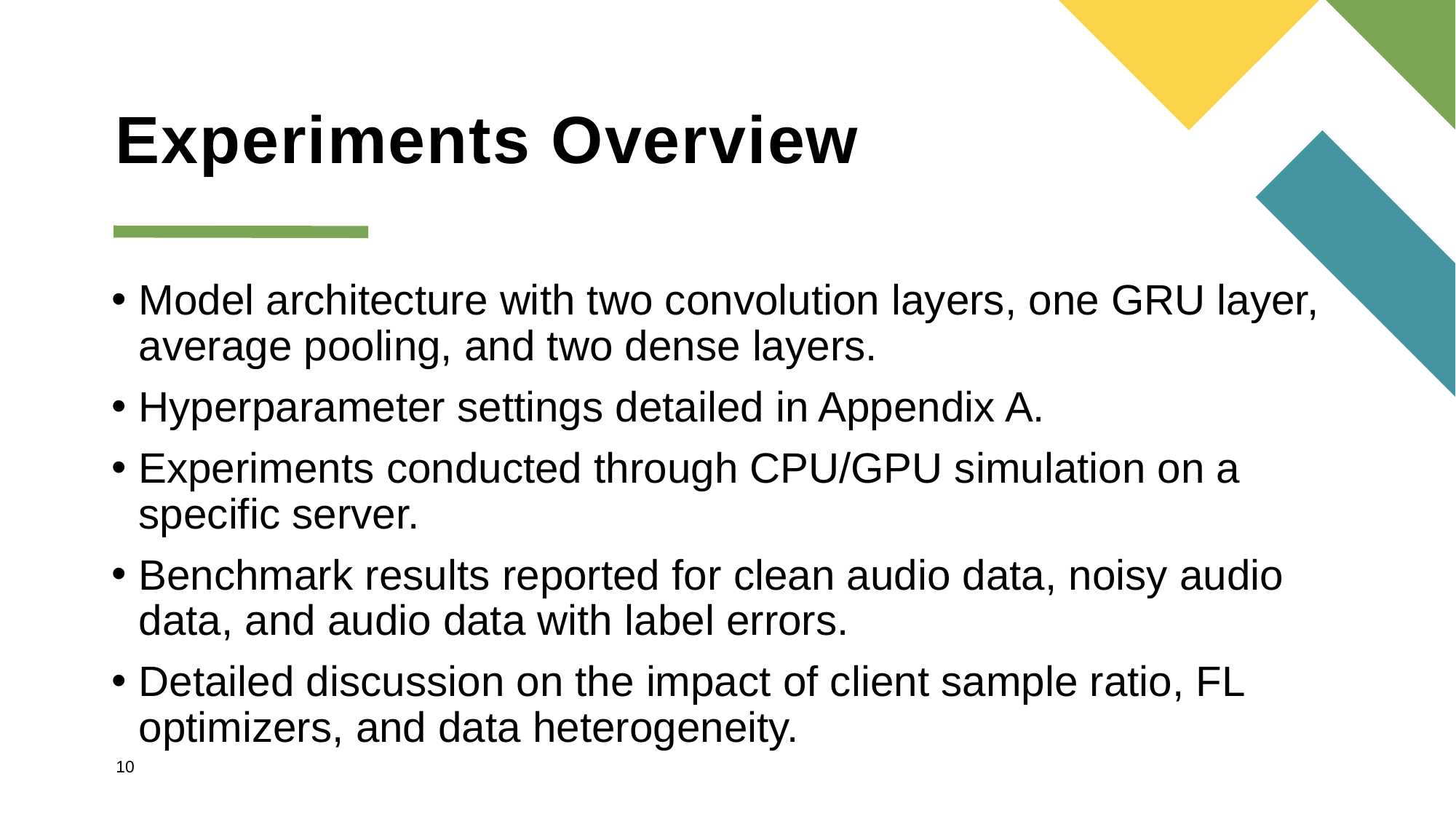

# Experiments Overview
Model architecture with two convolution layers, one GRU layer, average pooling, and two dense layers.
Hyperparameter settings detailed in Appendix A.
Experiments conducted through CPU/GPU simulation on a specific server.
Benchmark results reported for clean audio data, noisy audio data, and audio data with label errors.
Detailed discussion on the impact of client sample ratio, FL optimizers, and data heterogeneity.
10